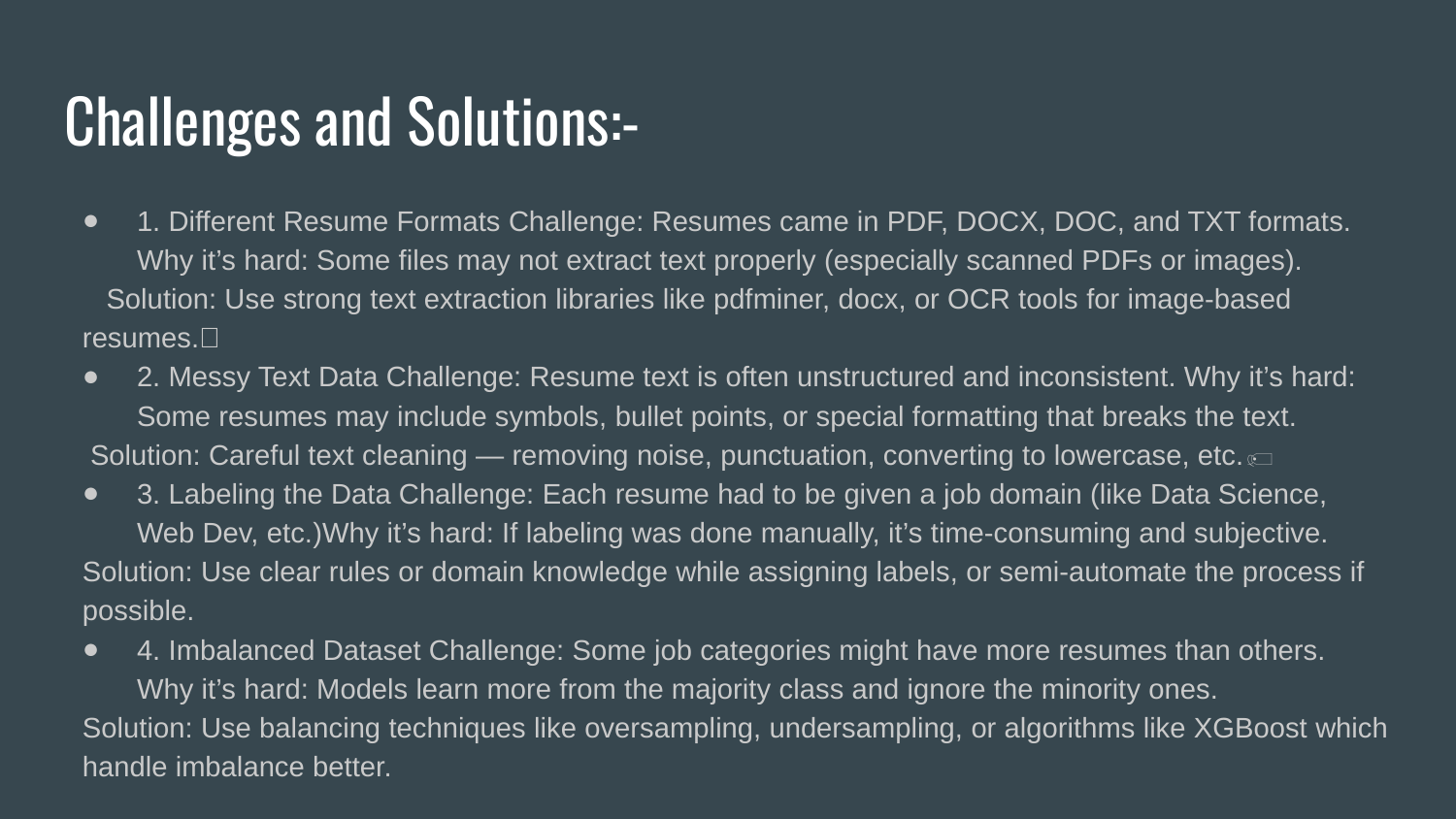

# Challenges and Solutions:-
1. Different Resume Formats Challenge: Resumes came in PDF, DOCX, DOC, and TXT formats. Why it’s hard: Some files may not extract text properly (especially scanned PDFs or images).
   Solution: Use strong text extraction libraries like pdfminer, docx, or OCR tools for image-based resumes.🧹
2. Messy Text Data Challenge: Resume text is often unstructured and inconsistent. Why it’s hard: Some resumes may include symbols, bullet points, or special formatting that breaks the text.
 Solution: Careful text cleaning — removing noise, punctuation, converting to lowercase, etc.🏷
3. Labeling the Data Challenge: Each resume had to be given a job domain (like Data Science, Web Dev, etc.)Why it’s hard: If labeling was done manually, it’s time-consuming and subjective.
Solution: Use clear rules or domain knowledge while assigning labels, or semi-automate the process if possible.
4. Imbalanced Dataset Challenge: Some job categories might have more resumes than others. Why it’s hard: Models learn more from the majority class and ignore the minority ones.
Solution: Use balancing techniques like oversampling, undersampling, or algorithms like XGBoost which handle imbalance better.